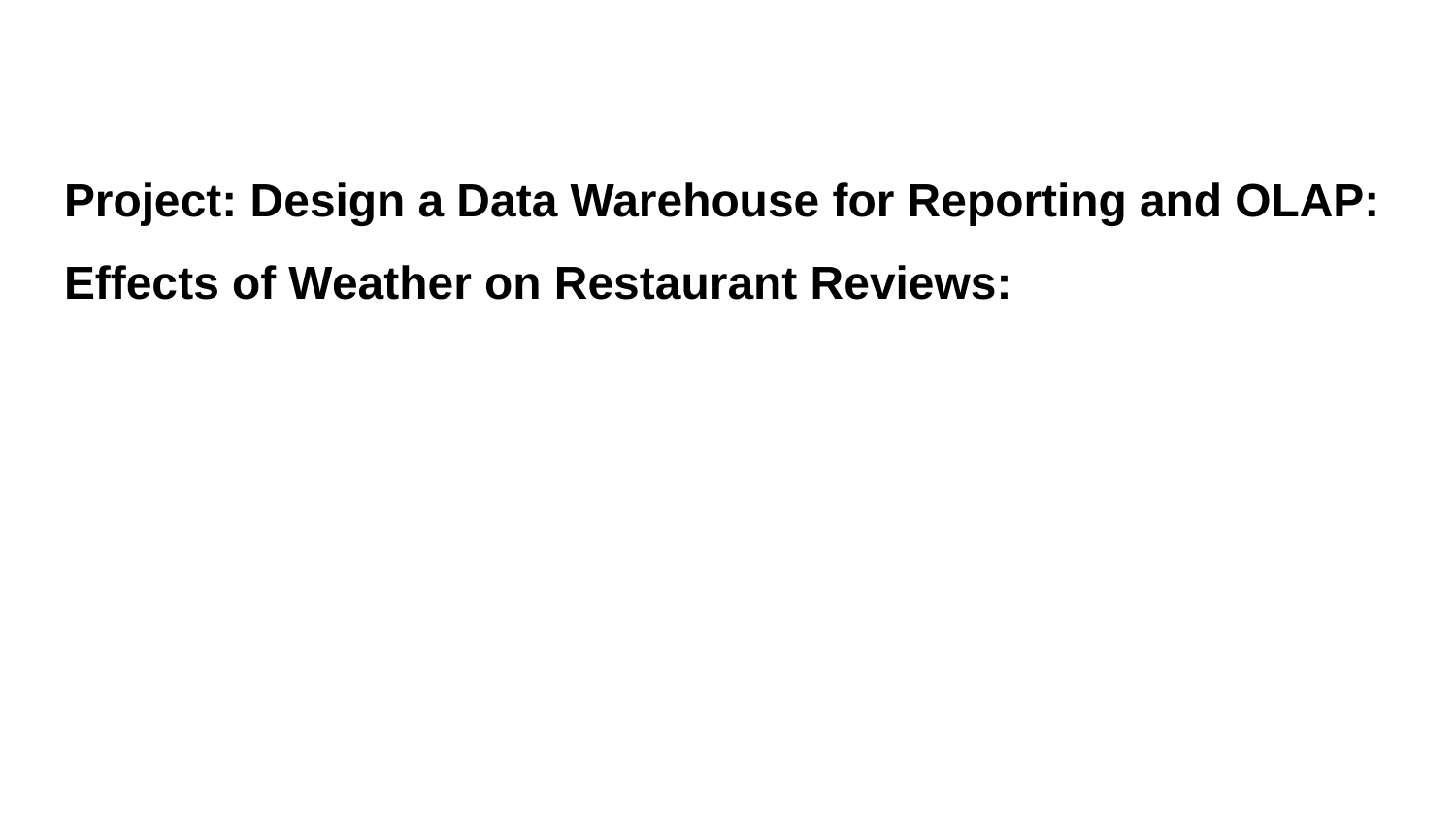

# Project: Design a Data Warehouse for Reporting and OLAP:
Effects of Weather on Restaurant Reviews: